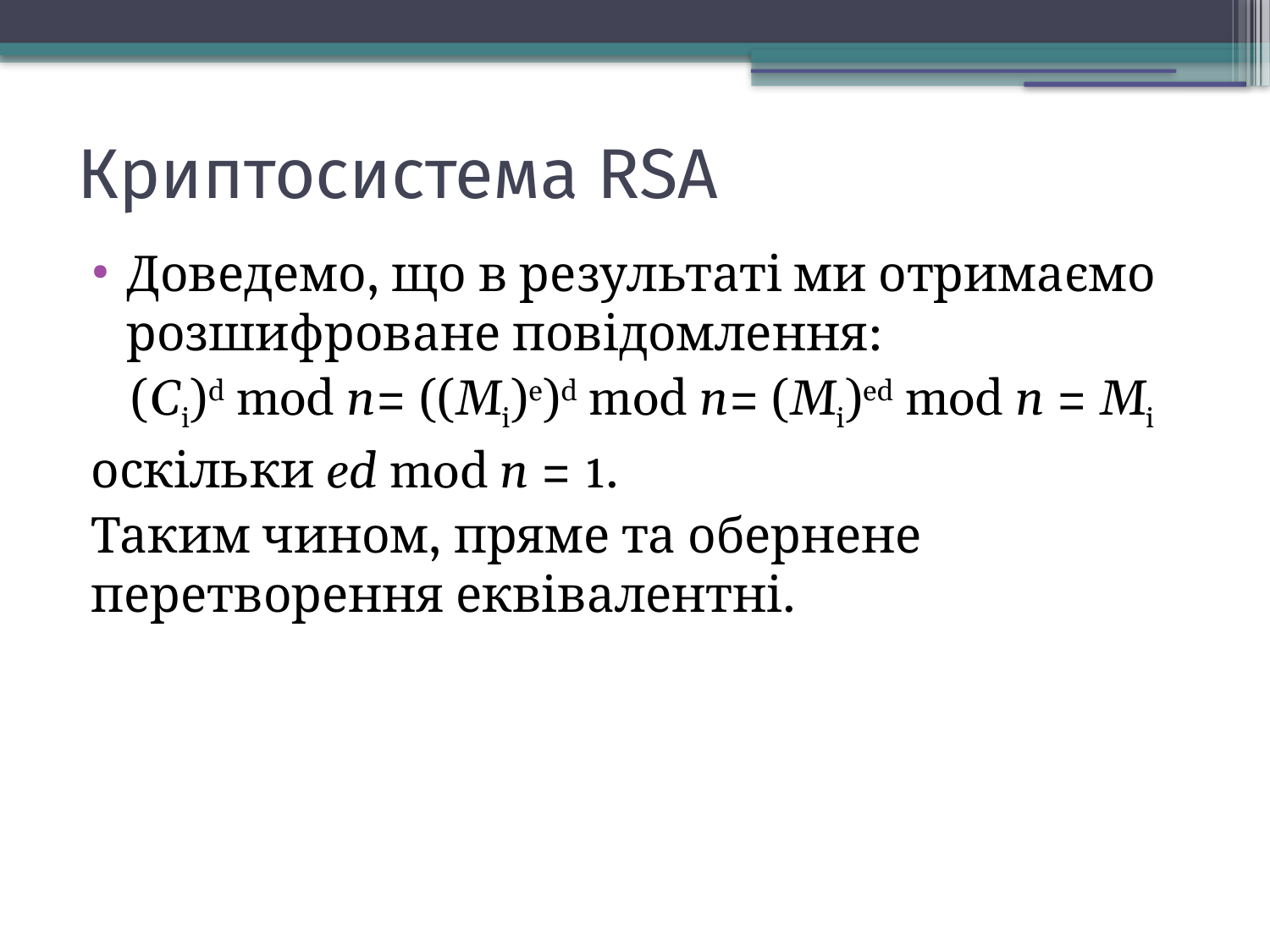

Криптосистема RSA
Доведемо, що в результаті ми отримаємо розшифроване повідомлення:
(Ci)d mod n= ((Mi)e)d mod n= (Mi)ed mod n = Mi
оскільки ed mod n = 1.
Таким чином, пряме та обернене перетворення еквівалентні.